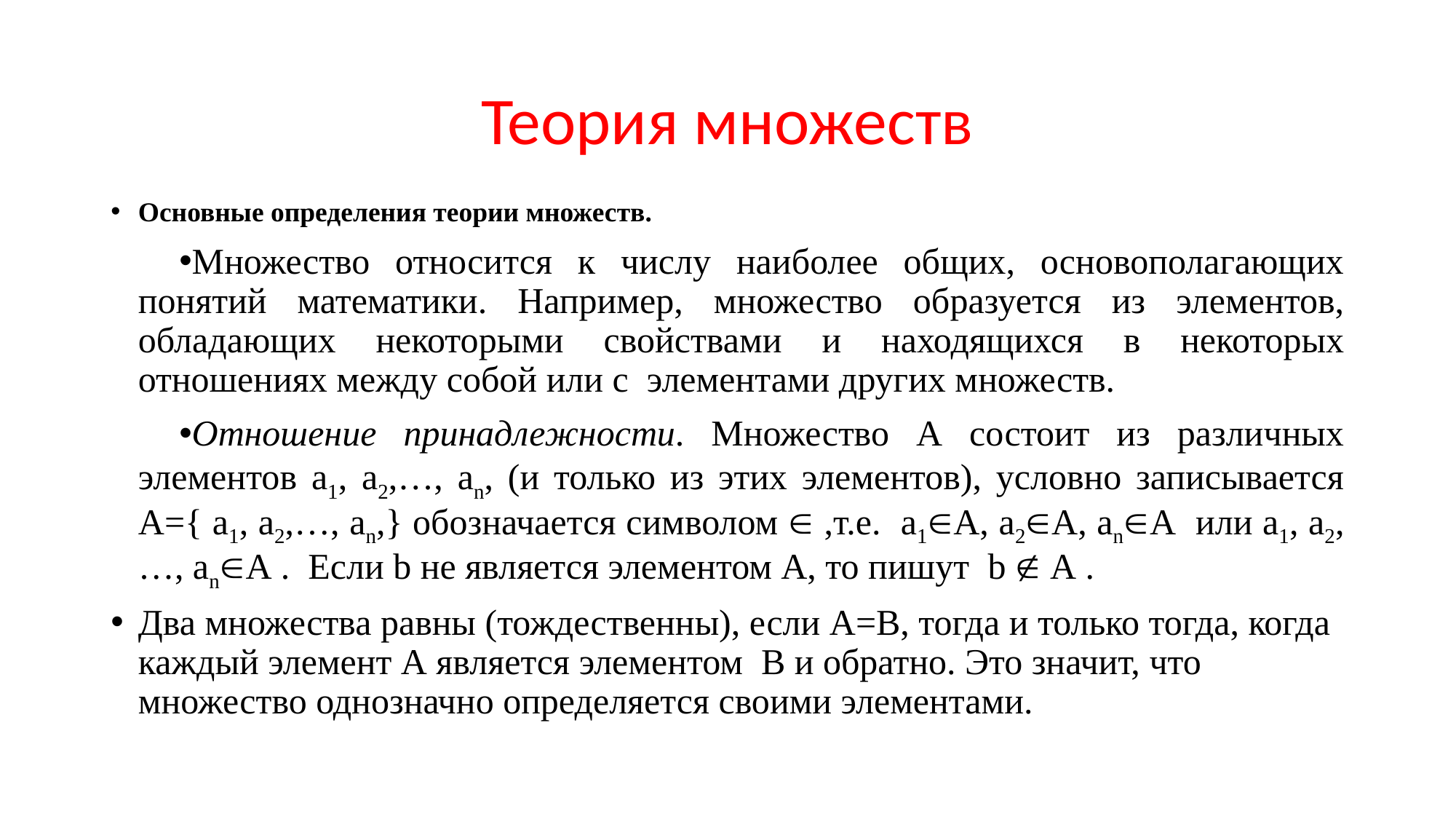

# Теория множеств
Основные определения теории множеств.
Множество относится к числу наиболее общих, основополагающих понятий математики. Например, множество образуется из элементов, обладающих некоторыми свойствами и находящихся в некоторых отношениях между собой или с  элементами других множеств.
Отношение принадлежности. Mножество А состоит из различных элементов a1, a2,…, an, (и только из этих элементов), условно записывается А={ a1, a2,…, an,} обозначается символом ∈ ,т.е.  a1∈А, a2∈А, an∈А  или a1, a2,…, an∈А .  Если b не является элементом А, то пишут  b ∉ А .
Два множества равны (тождественны), если А=В, тогда и только тогда, когда каждый элемент А является элементом  В и обратно. Это значит, что множество однозначно определяется своими элементами.